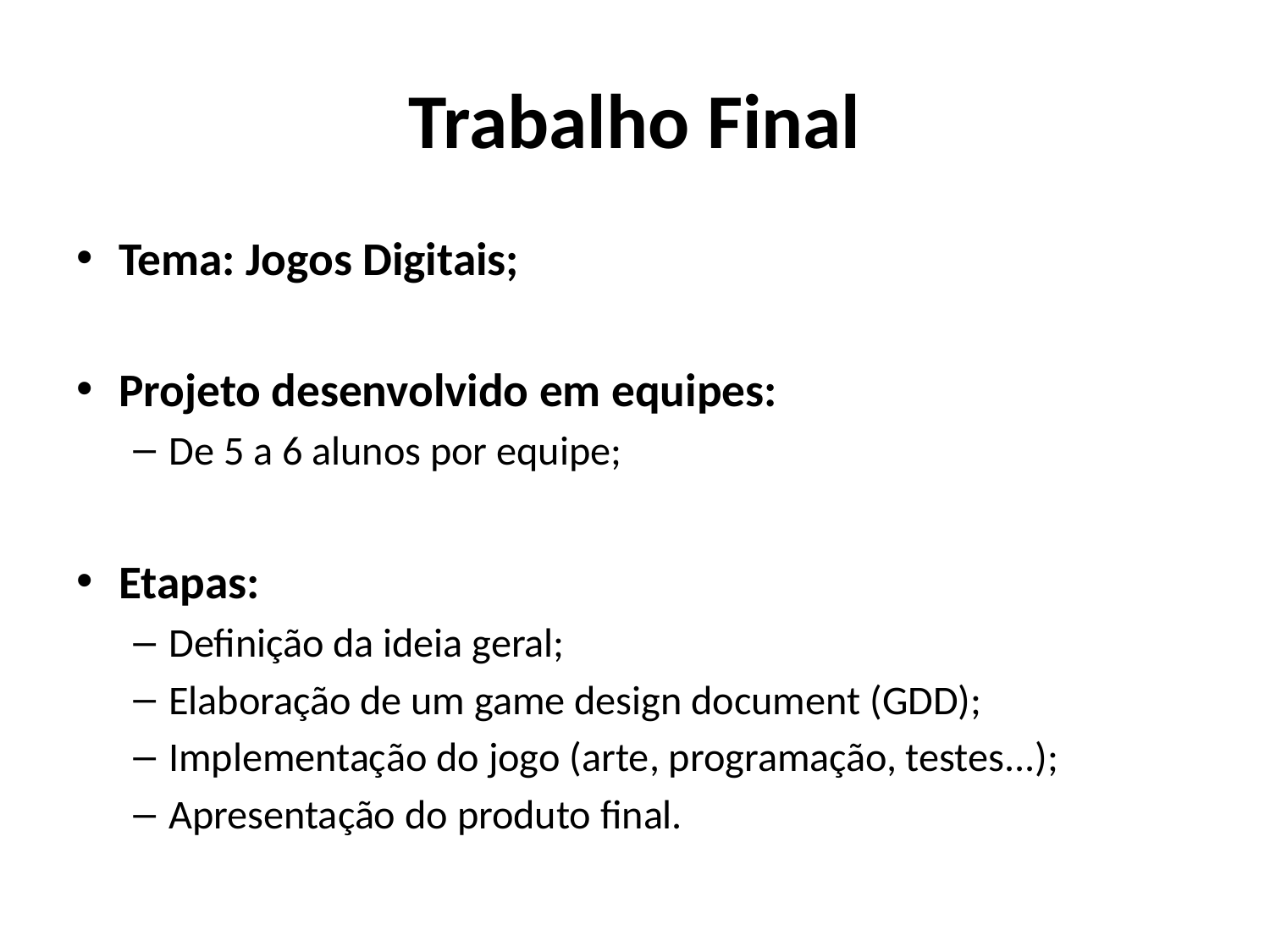

# Trabalho Final
Tema: Jogos Digitais;

Projeto desenvolvido em equipes:
De 5 a 6 alunos por equipe;

Etapas:
Definição da ideia geral;
Elaboração de um game design document (GDD);
Implementação do jogo (arte, programação, testes...);
Apresentação do produto final.